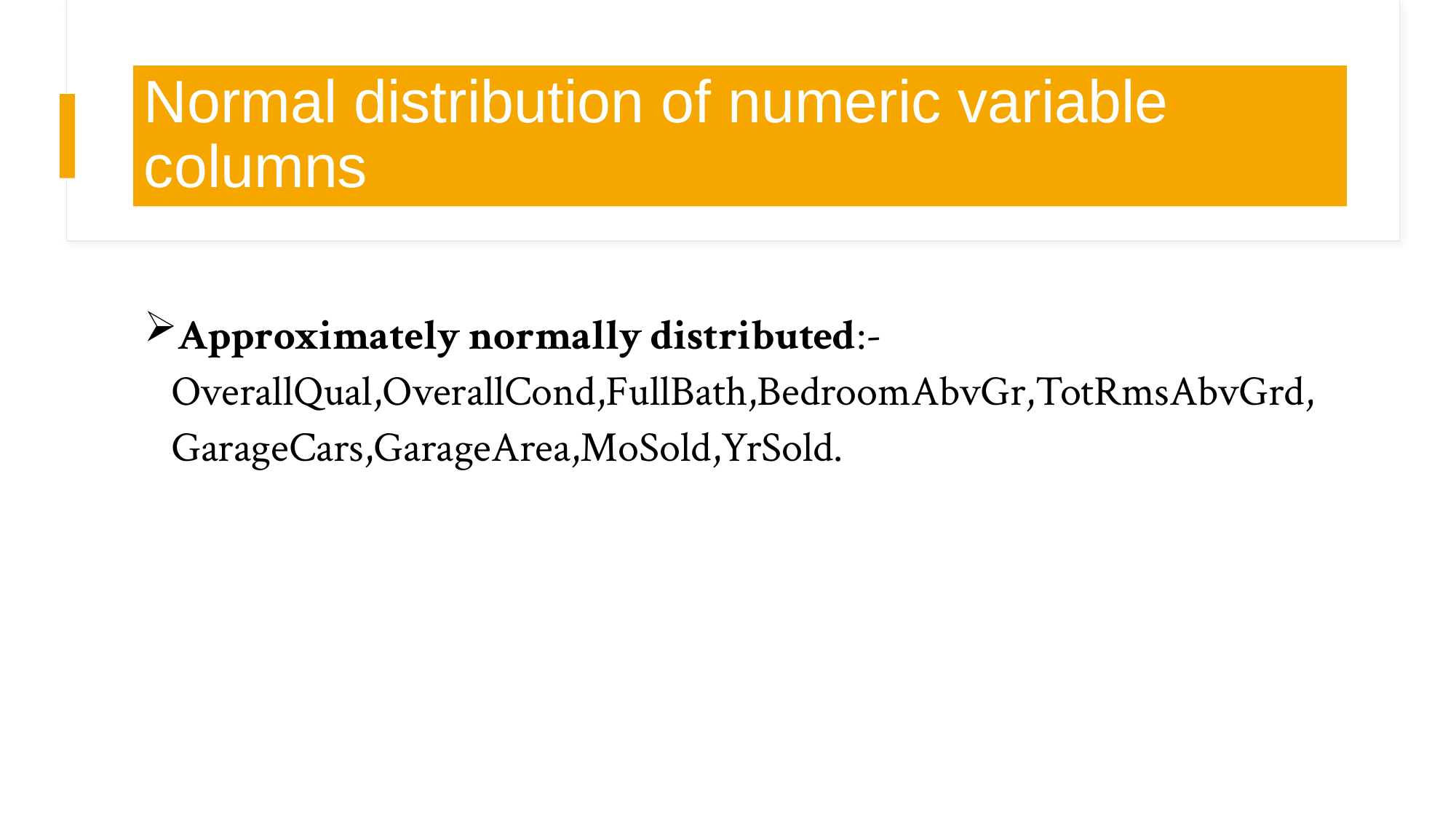

# Normal distribution of numeric variable columns
Approximately normally distributed:-OverallQual,OverallCond,FullBath,BedroomAbvGr,TotRmsAbvGrd,GarageCars,GarageArea,MoSold,YrSold.